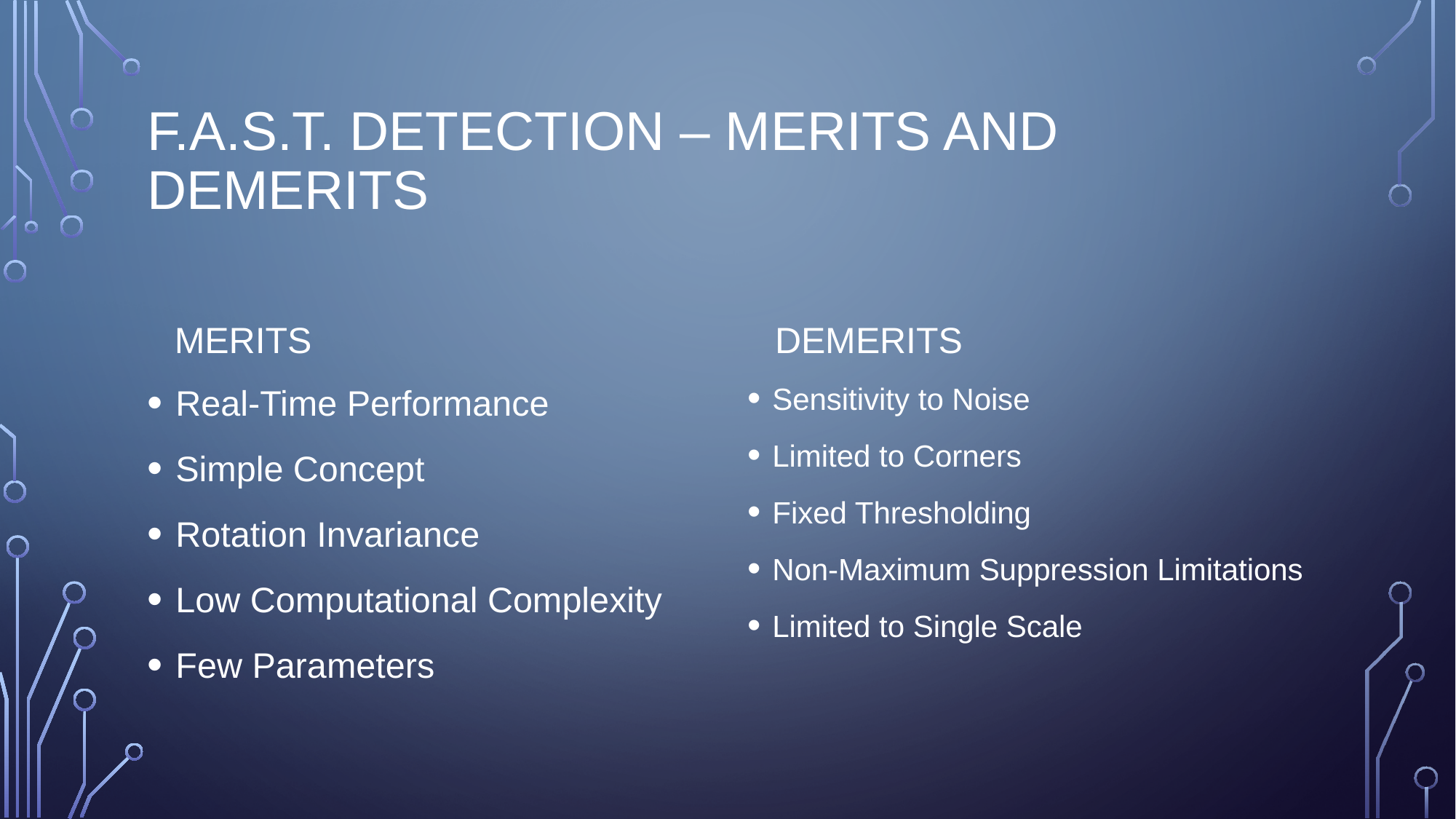

# F.A.S.T. Detection – merits and demerits
Demerits
Merits
Real-Time Performance
Simple Concept
Rotation Invariance
Low Computational Complexity
Few Parameters
Sensitivity to Noise
Limited to Corners
Fixed Thresholding
Non-Maximum Suppression Limitations
Limited to Single Scale